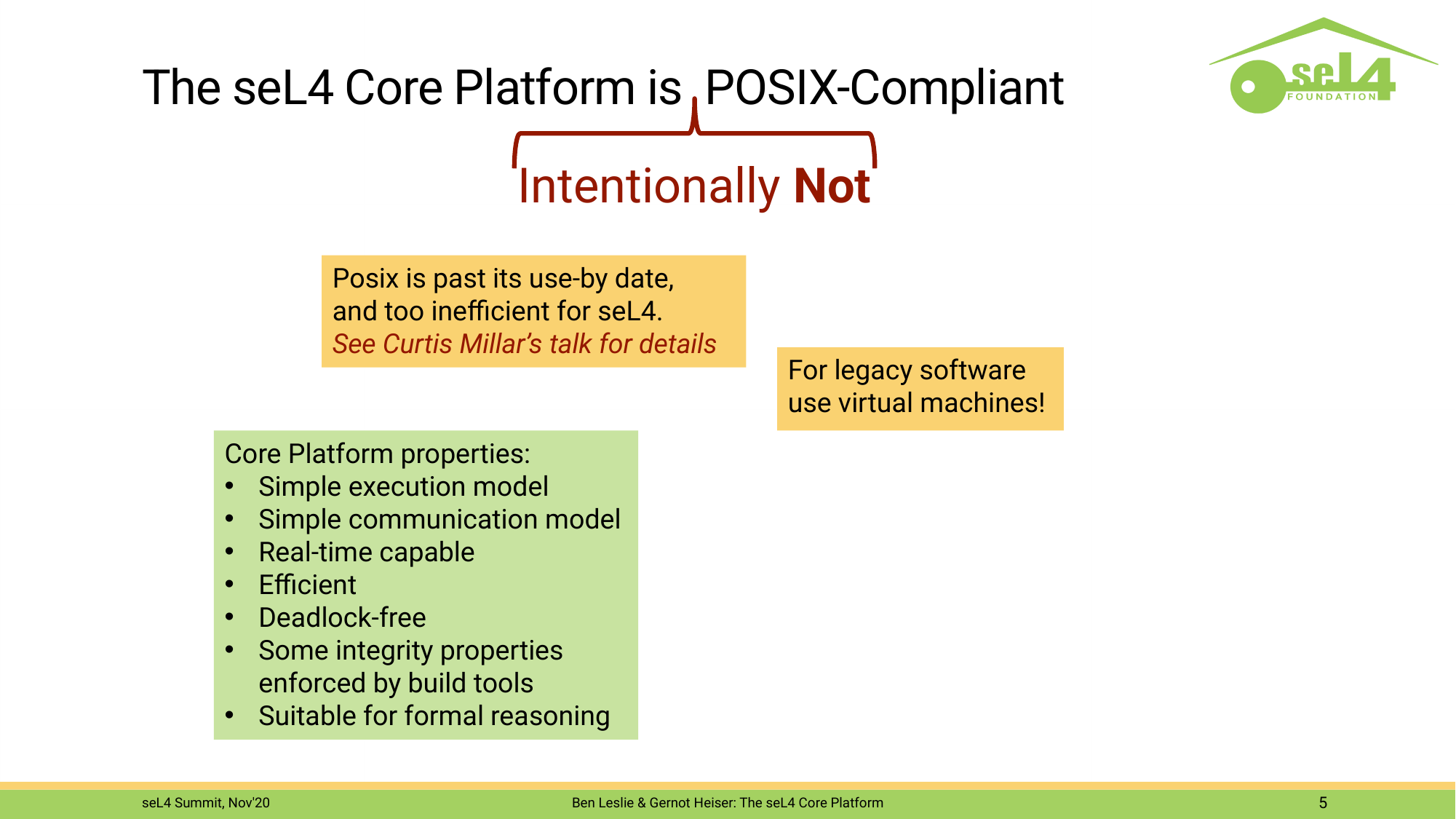

# The seL4 Core Platform is  POSIX-Compliant

Intentionally Not
Posix is past its use-by date,
and too inefficient for seL4.
See Curtis Millar’s talk for details
For legacy software use virtual machines!
Core Platform properties:
Simple execution model
Simple communication model
Real-time capable
Efficient
Deadlock-free
Some integrity properties
enforced by build tools
Suitable for formal reasoning

seL4 Summit, Nov'20
Ben Leslie & Gernot Heiser: The seL4 Core Platform
5